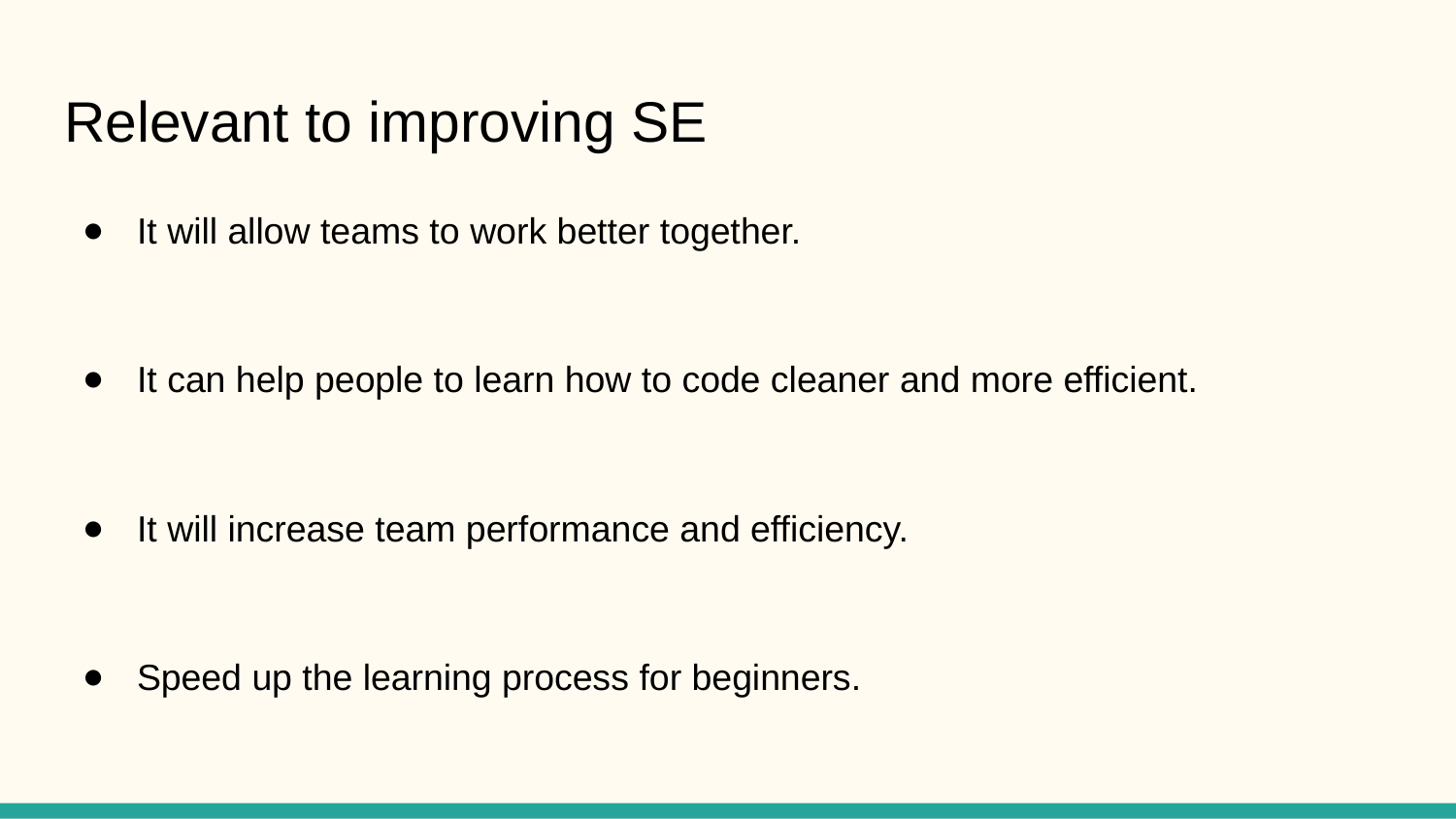

# Relevant to improving SE
It will allow teams to work better together.

It can help people to learn how to code cleaner and more efficient.

It will increase team performance and efficiency.

Speed up the learning process for beginners.